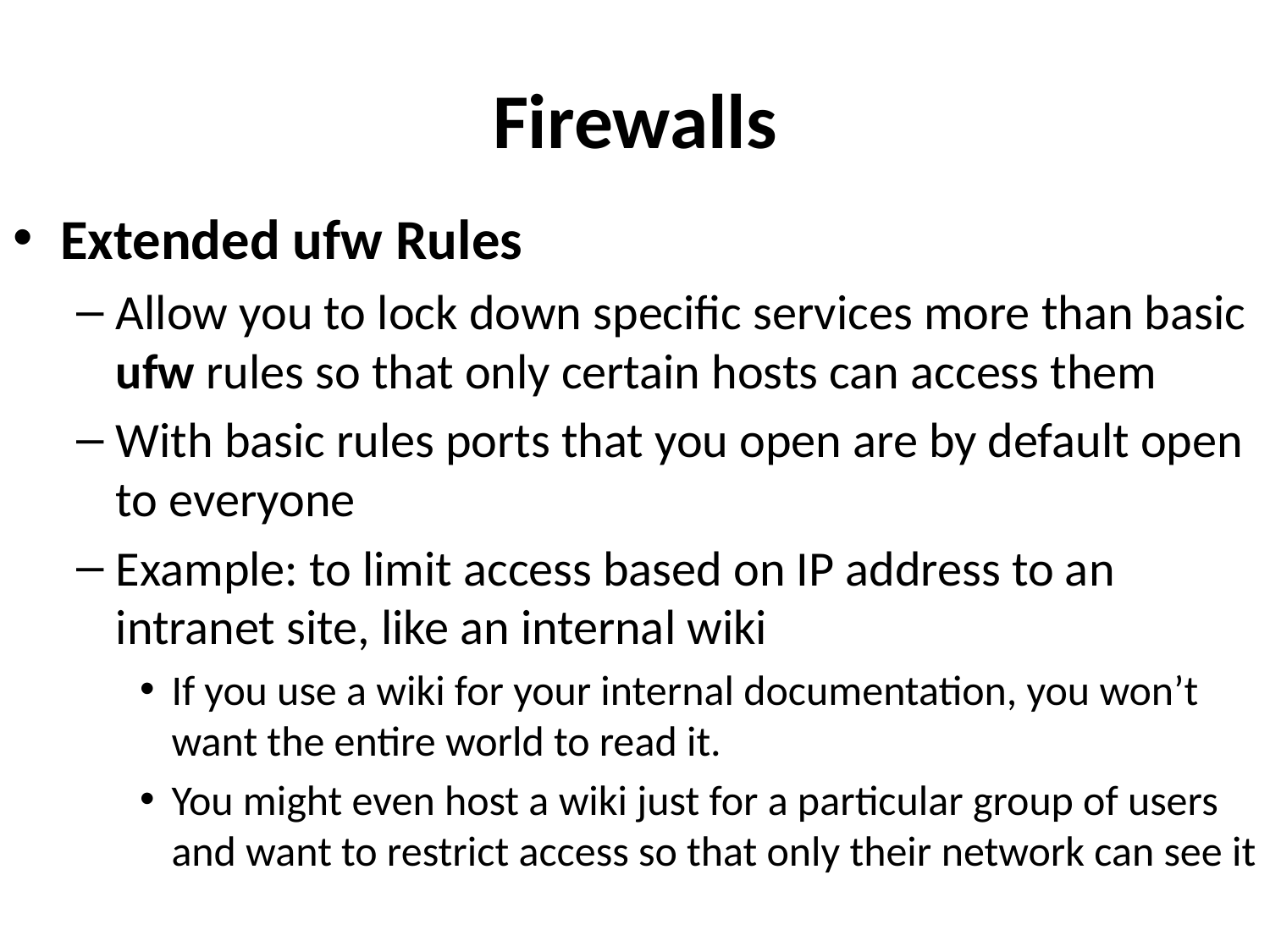

# Firewalls
Extended ufw Rules
Allow you to lock down specific services more than basic ufw rules so that only certain hosts can access them
With basic rules ports that you open are by default open to everyone
Example: to limit access based on IP address to an intranet site, like an internal wiki
If you use a wiki for your internal documentation, you won’t want the entire world to read it.
You might even host a wiki just for a particular group of users and want to restrict access so that only their network can see it